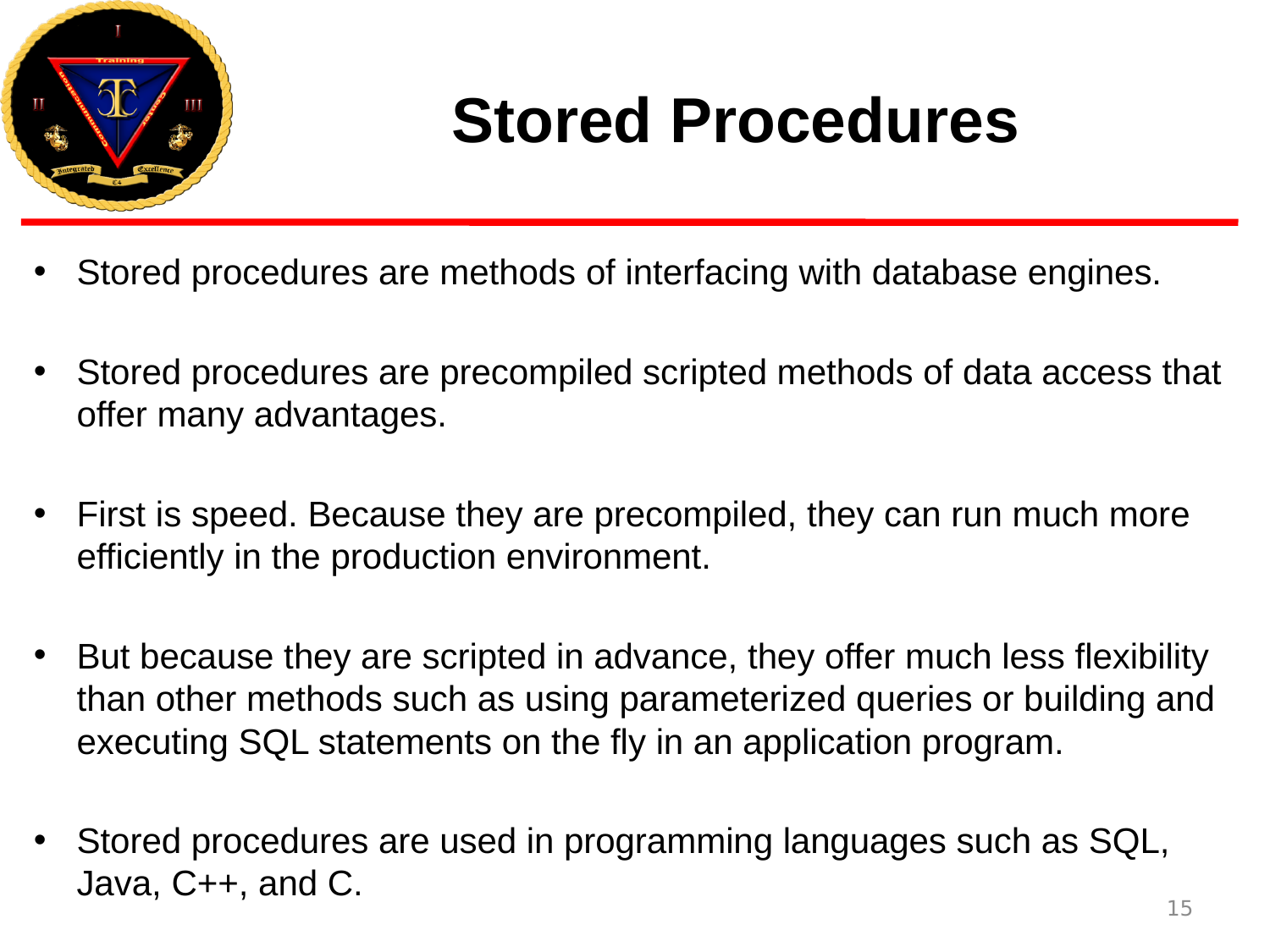

# Stored Procedures
Stored procedures are methods of interfacing with database engines.

Stored procedures are precompiled scripted methods of data access that offer many advantages.

First is speed. Because they are precompiled, they can run much more efficiently in the production environment.

But because they are scripted in advance, they offer much less flexibility than other methods such as using parameterized queries or building and executing SQL statements on the fly in an application program.

Stored procedures are used in programming languages such as SQL, Java, C++, and C.
15